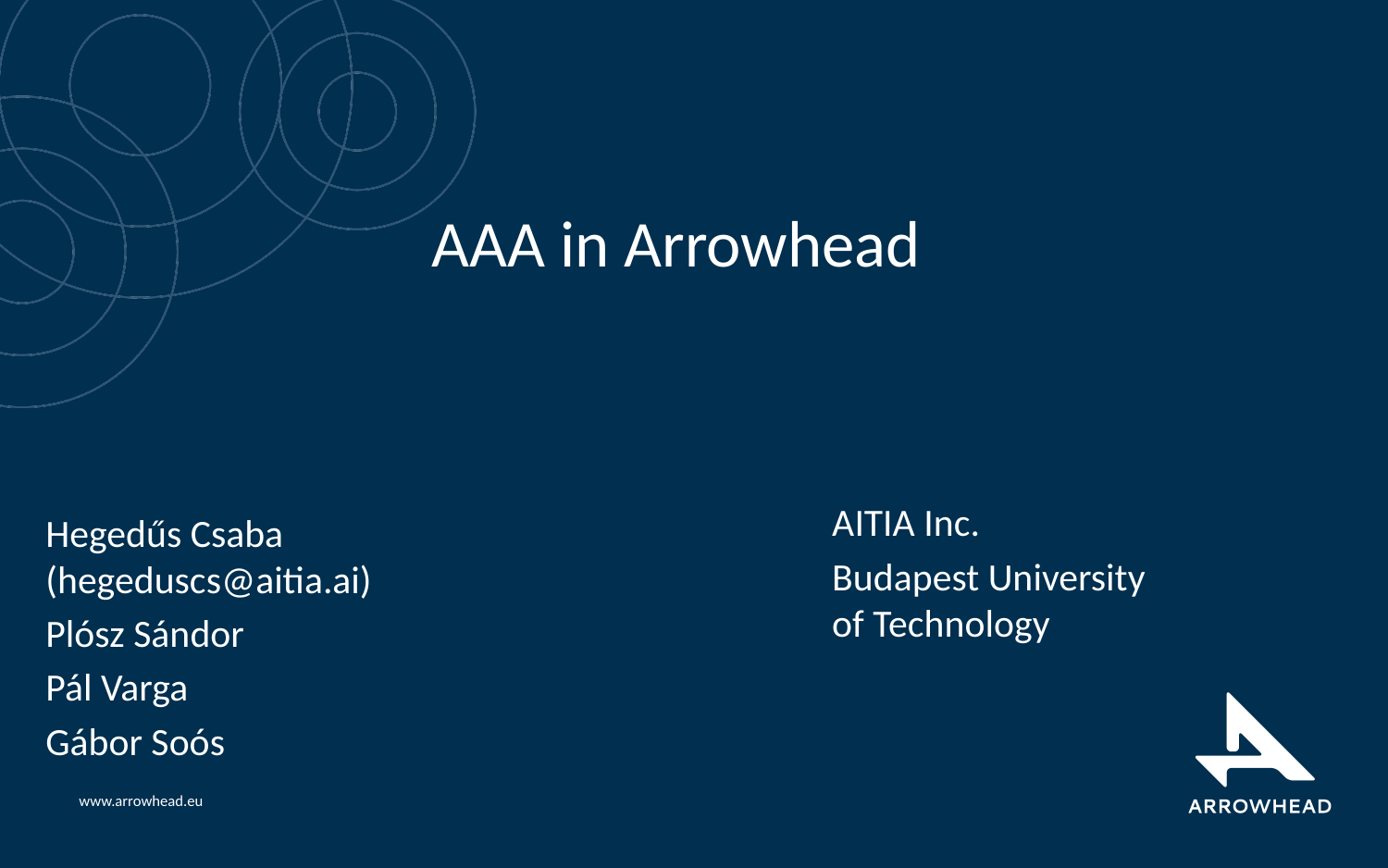

# AAA in Arrowhead
AITIA Inc.
Budapest University of Technology

Hegedűs Csaba (hegeduscs@aitia.ai)
Plósz Sándor
Pál Varga
Gábor Soós